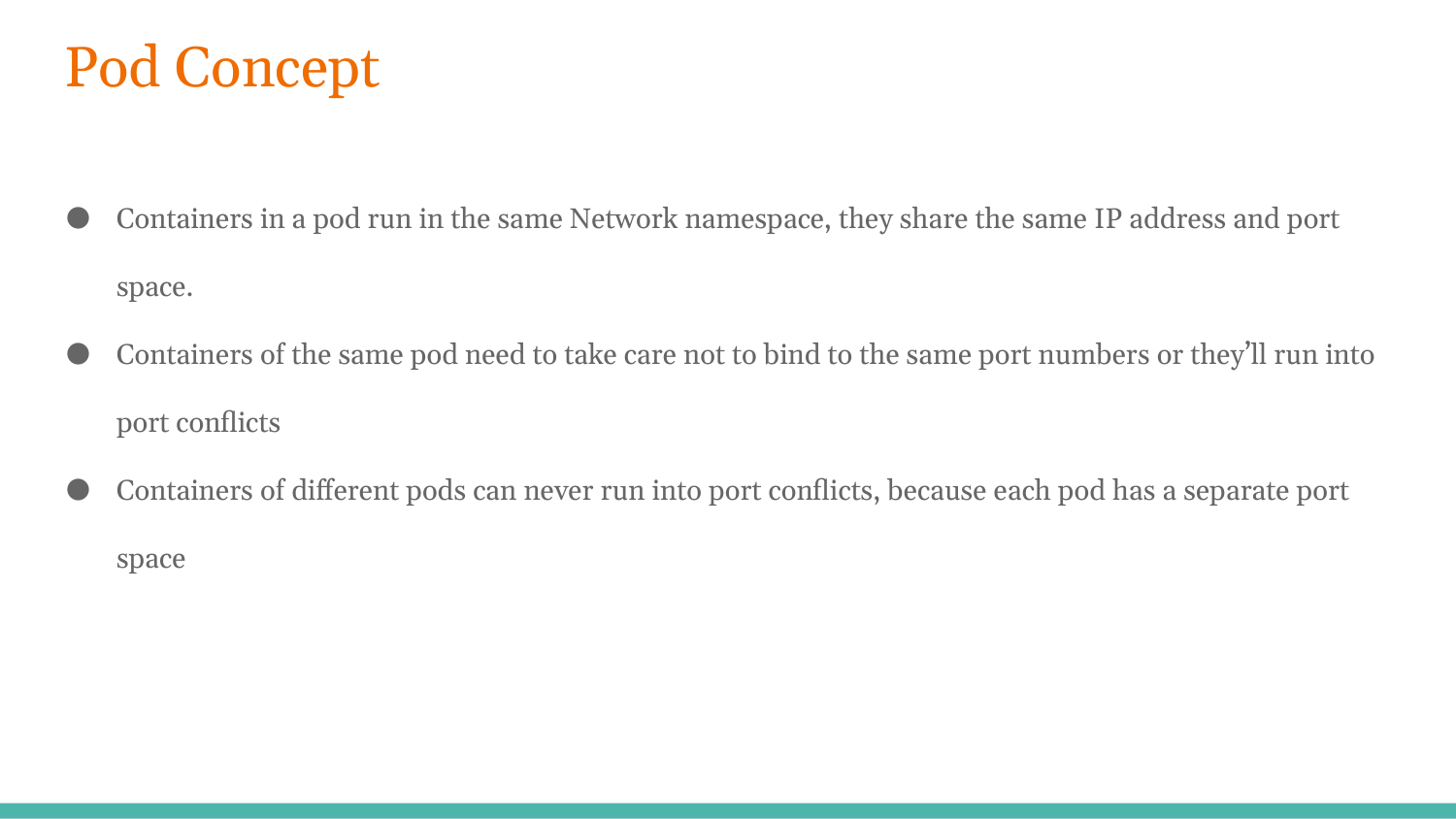

# Pod Concept

Containers in a pod run in the same Network namespace, they share the same IP address and port space.
Containers of the same pod need to take care not to bind to the same port numbers or they’ll run into port conflicts
Containers of different pods can never run into port conflicts, because each pod has a separate port space